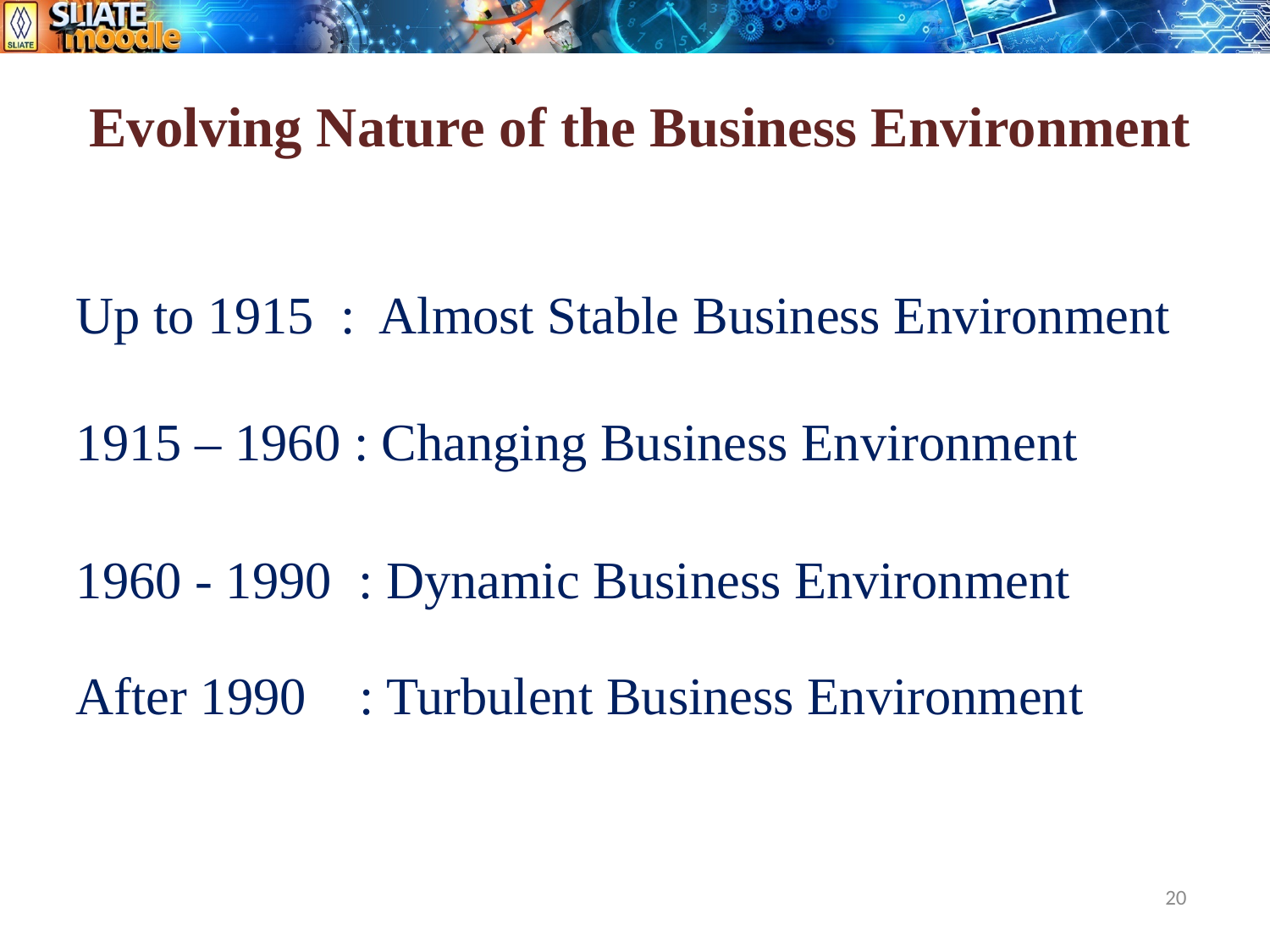

Evolving Nature of the Business Environment
Up to 1915  :  Almost Stable Business Environment
1915 – 1960 : Changing Business Environment
1960 - 1990  : Dynamic Business Environment
After 1990    : Turbulent Business Environment
20